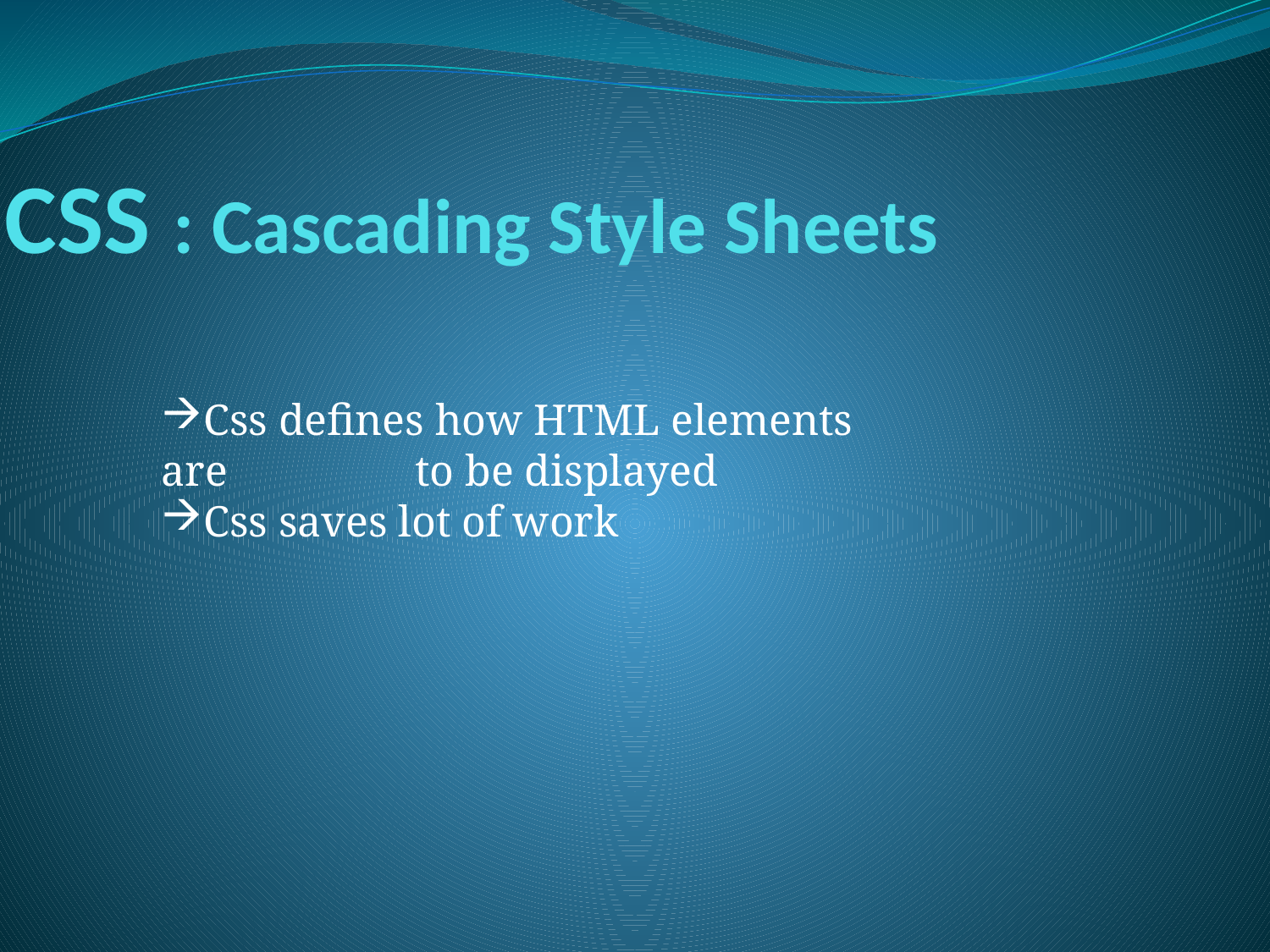

# CSS : Cascading Style Sheets
Css defines how HTML elements are       	to be displayed
Css saves lot of work